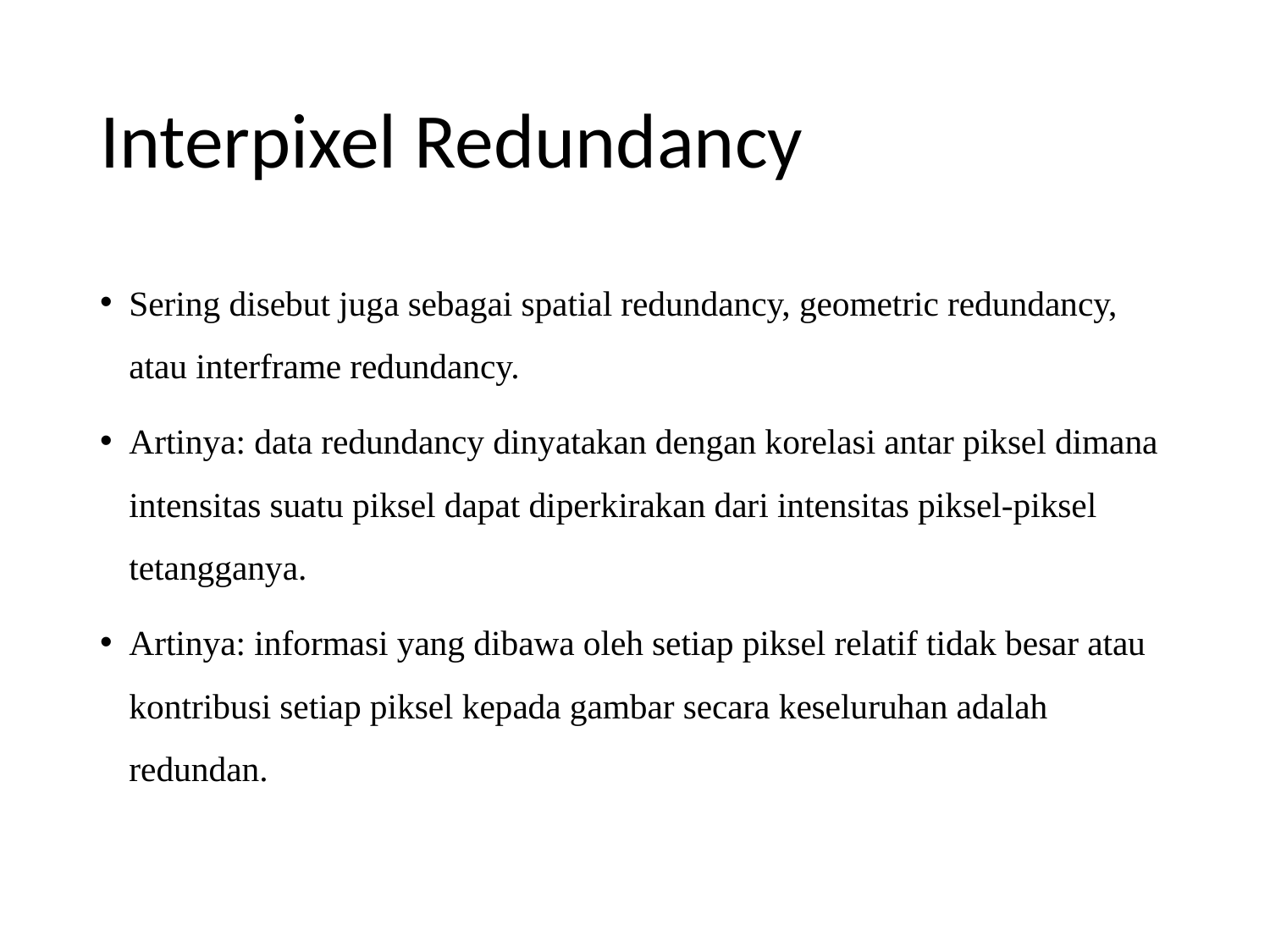

# Interpixel Redundancy
Sering disebut juga sebagai spatial redundancy, geometric redundancy, atau interframe redundancy.
Artinya: data redundancy dinyatakan dengan korelasi antar piksel dimana intensitas suatu piksel dapat diperkirakan dari intensitas piksel-piksel tetangganya.
Artinya: informasi yang dibawa oleh setiap piksel relatif tidak besar atau kontribusi setiap piksel kepada gambar secara keseluruhan adalah redundan.